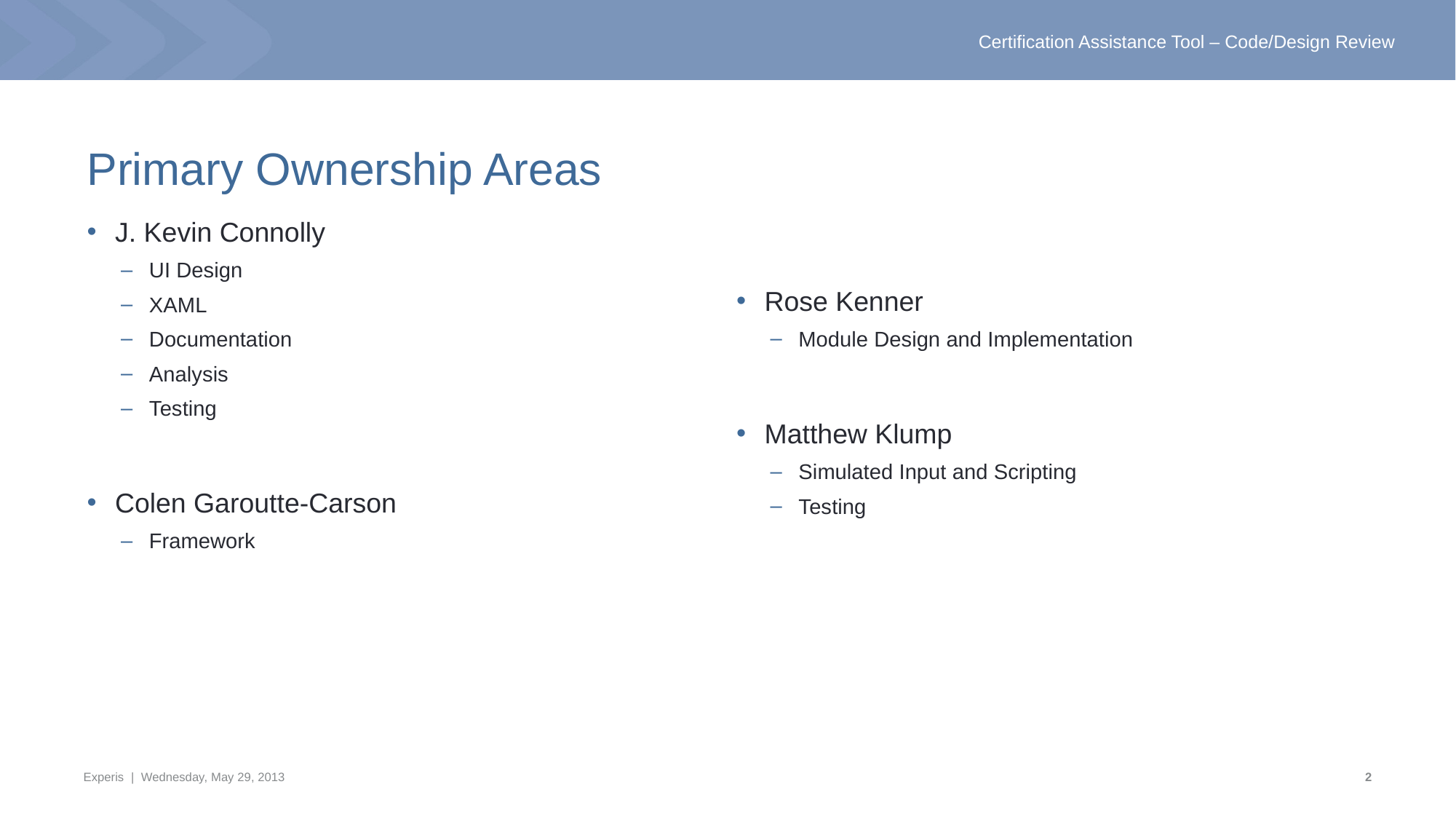

# Primary Ownership Areas
J. Kevin Connolly
UI Design
XAML
Documentation
Analysis
Testing

Colen Garoutte-Carson
Framework

Rose Kenner
Module Design and Implementation

Matthew Klump
Simulated Input and Scripting
Testing